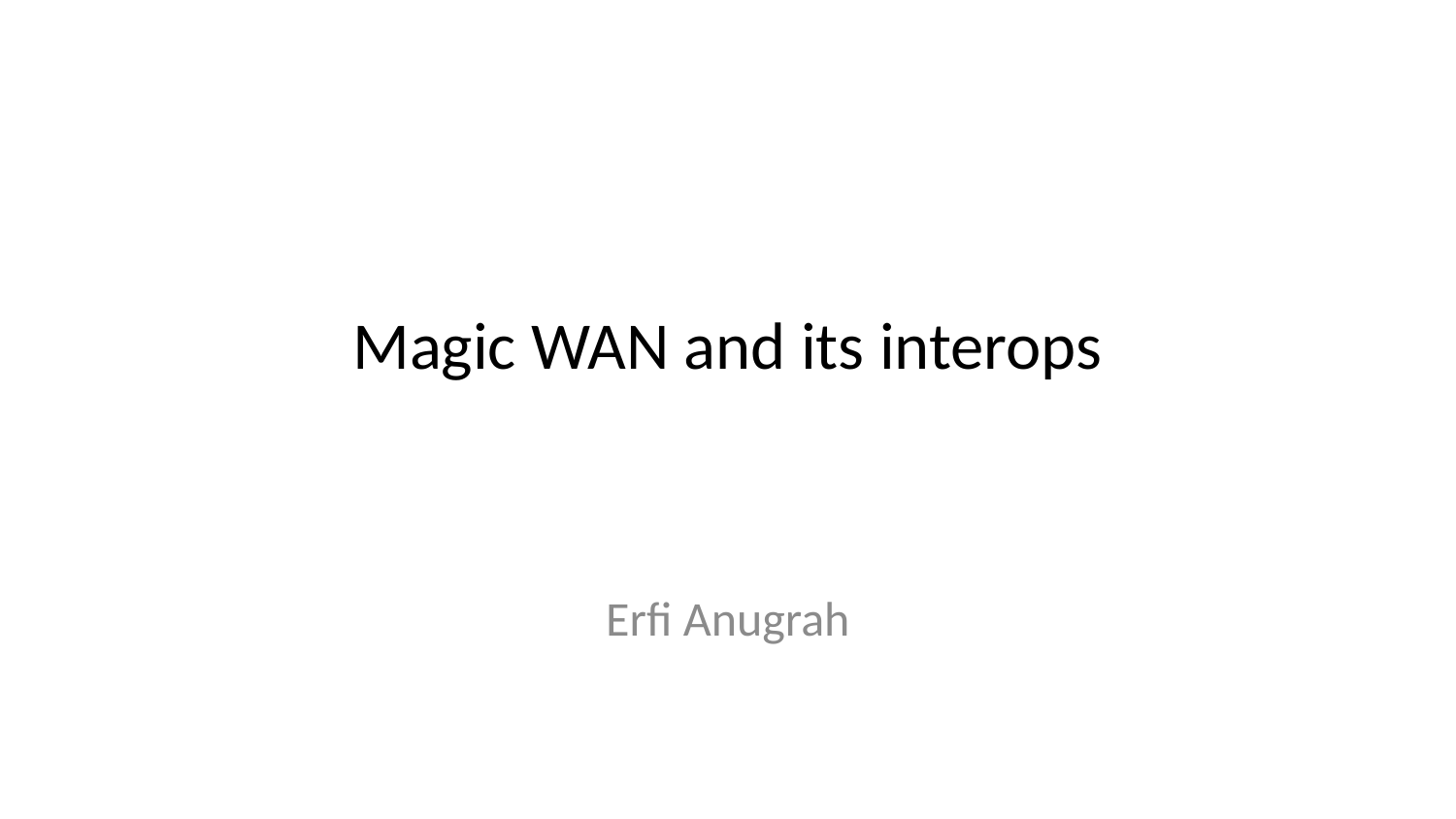

# Magic WAN and its interops
Erfi Anugrah